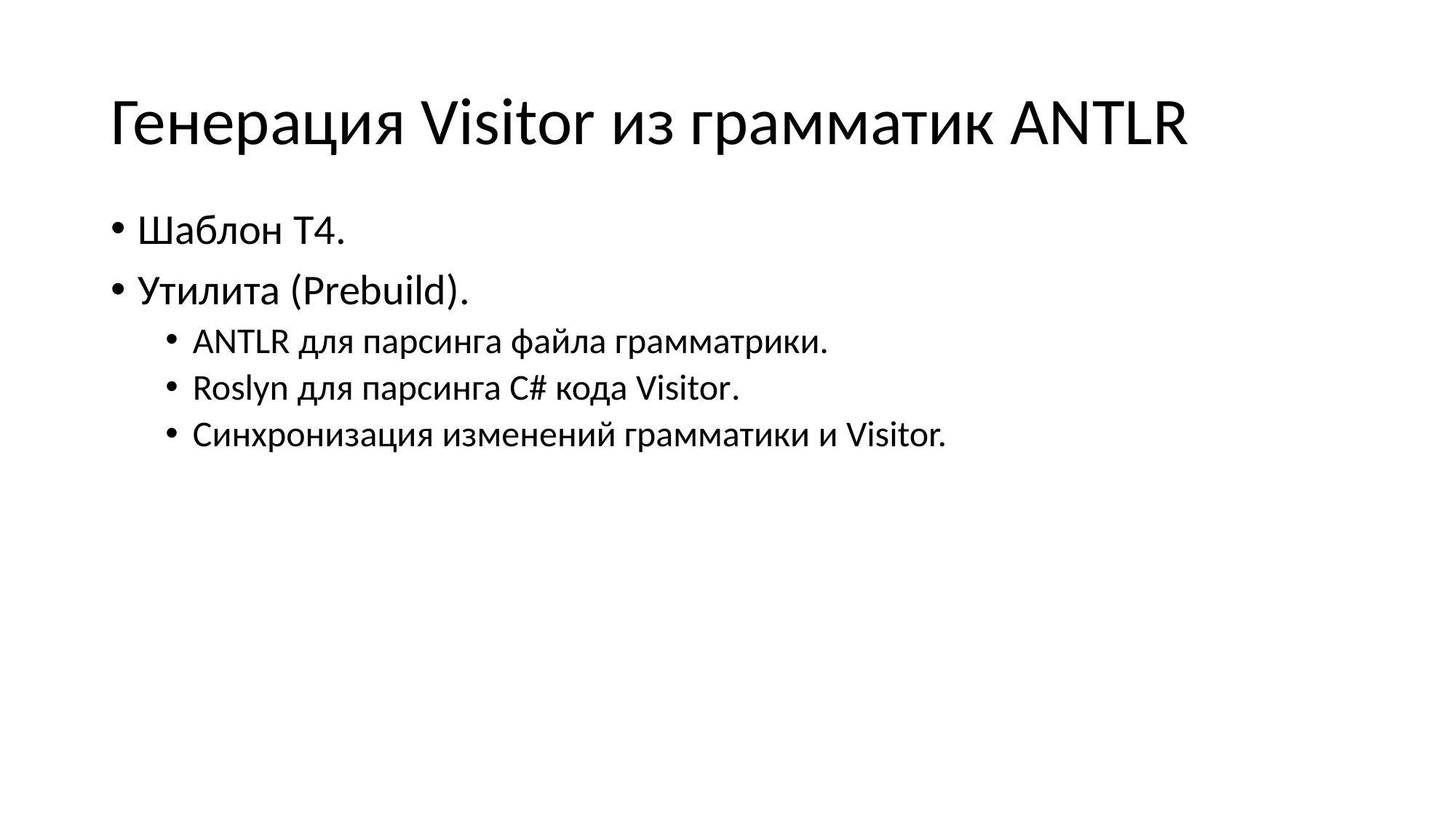

# Генерация Visitor из грамматик ANTLR
Шаблон T4.
Утилита (Prebuild).
ANTLR для парсинга файла грамматрики.
Roslyn для парсинга C# кода Visitor.
Синхронизация изменений грамматики и Visitor.